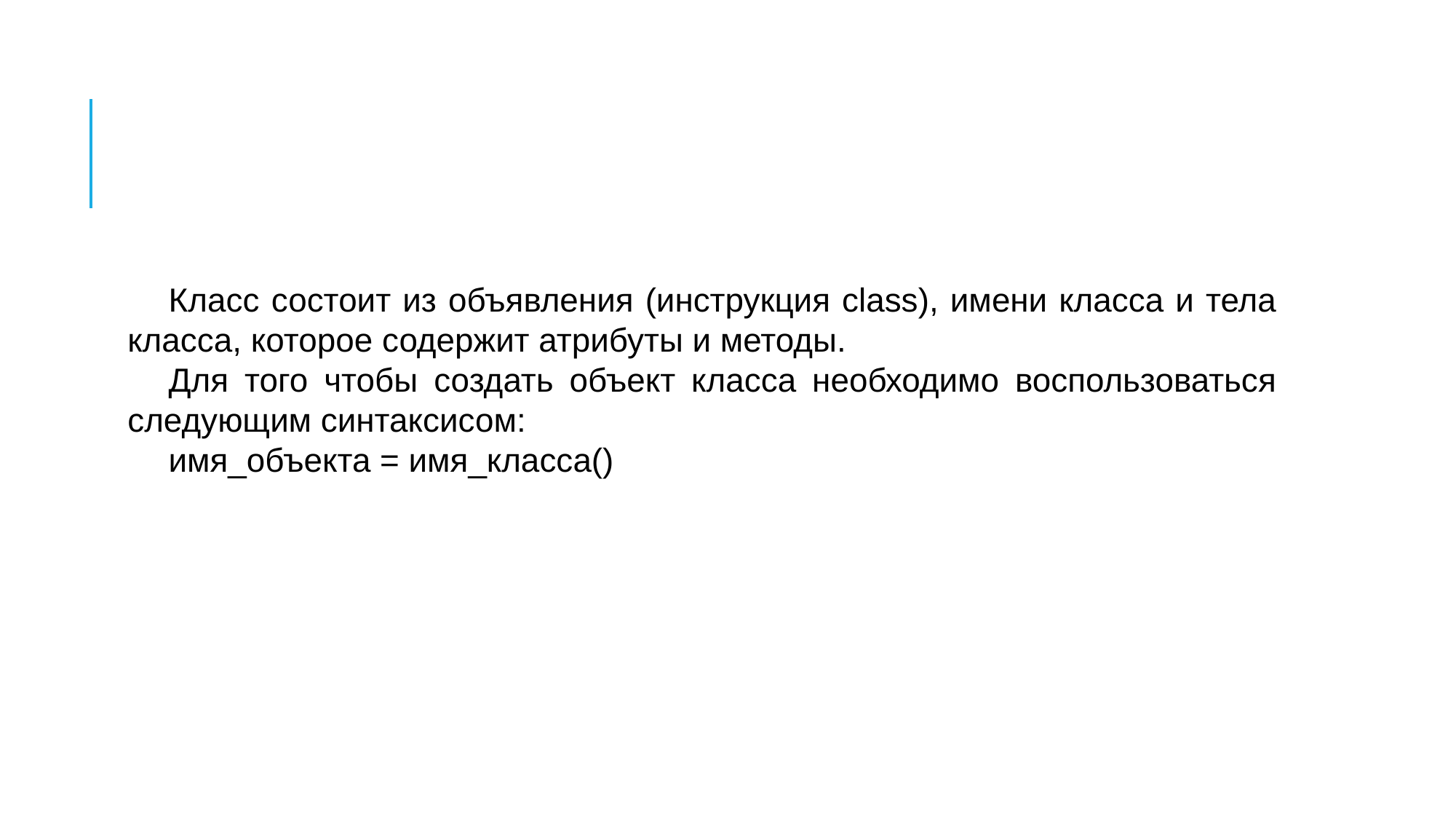

#
Класс состоит из объявления (инструкция class), имени класса и тела класса, которое содержит атрибуты и методы.
Для того чтобы создать объект класса необходимо воспользоваться следующим синтаксисом:
имя_объекта = имя_класса()